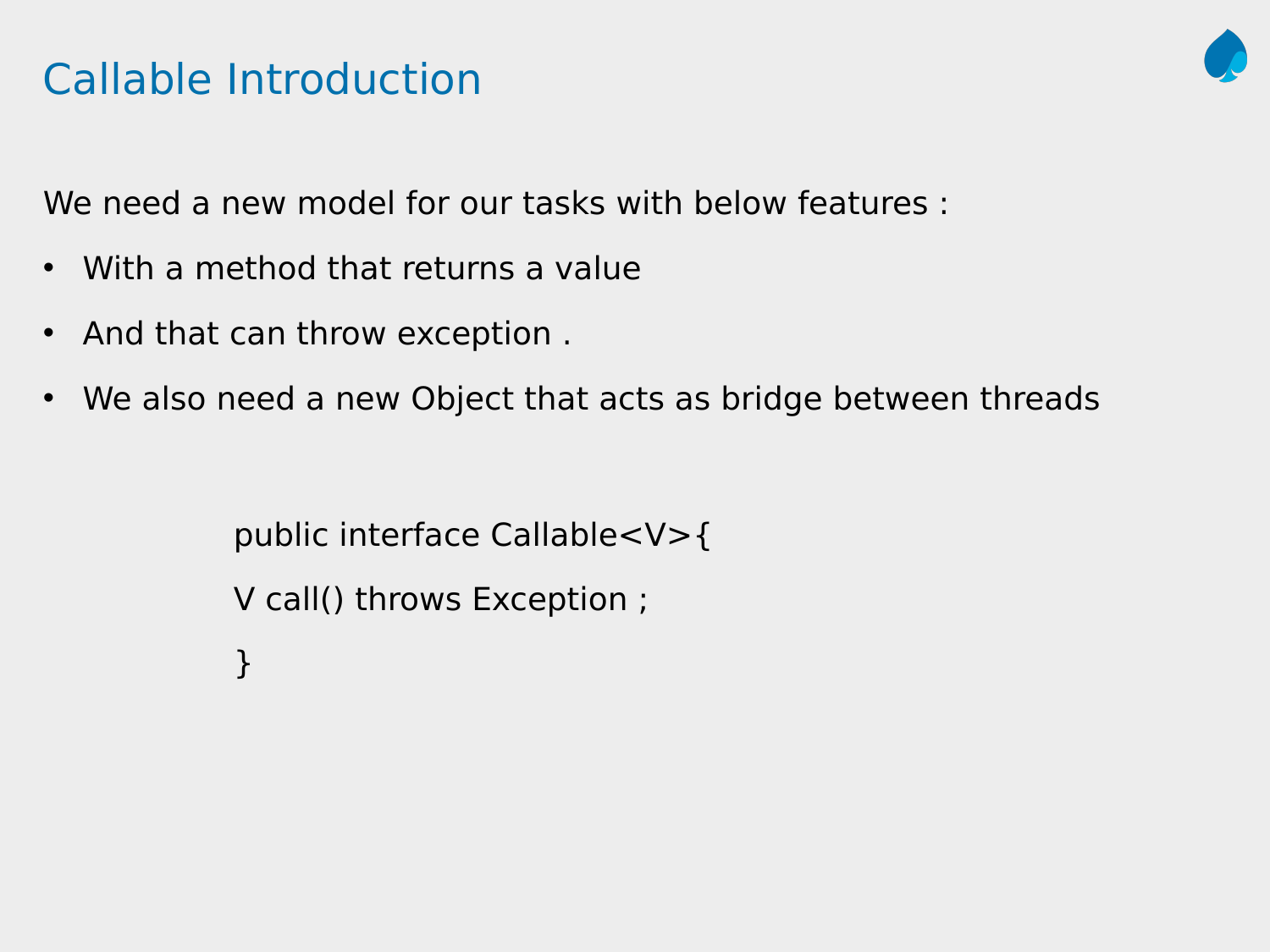

# Callable Introduction

We need a new model for our tasks with below features :
With a method that returns a value
And that can throw exception .
We also need a new Object that acts as bridge between threads

public interface Callable<V>{
V call() throws Exception ;
}